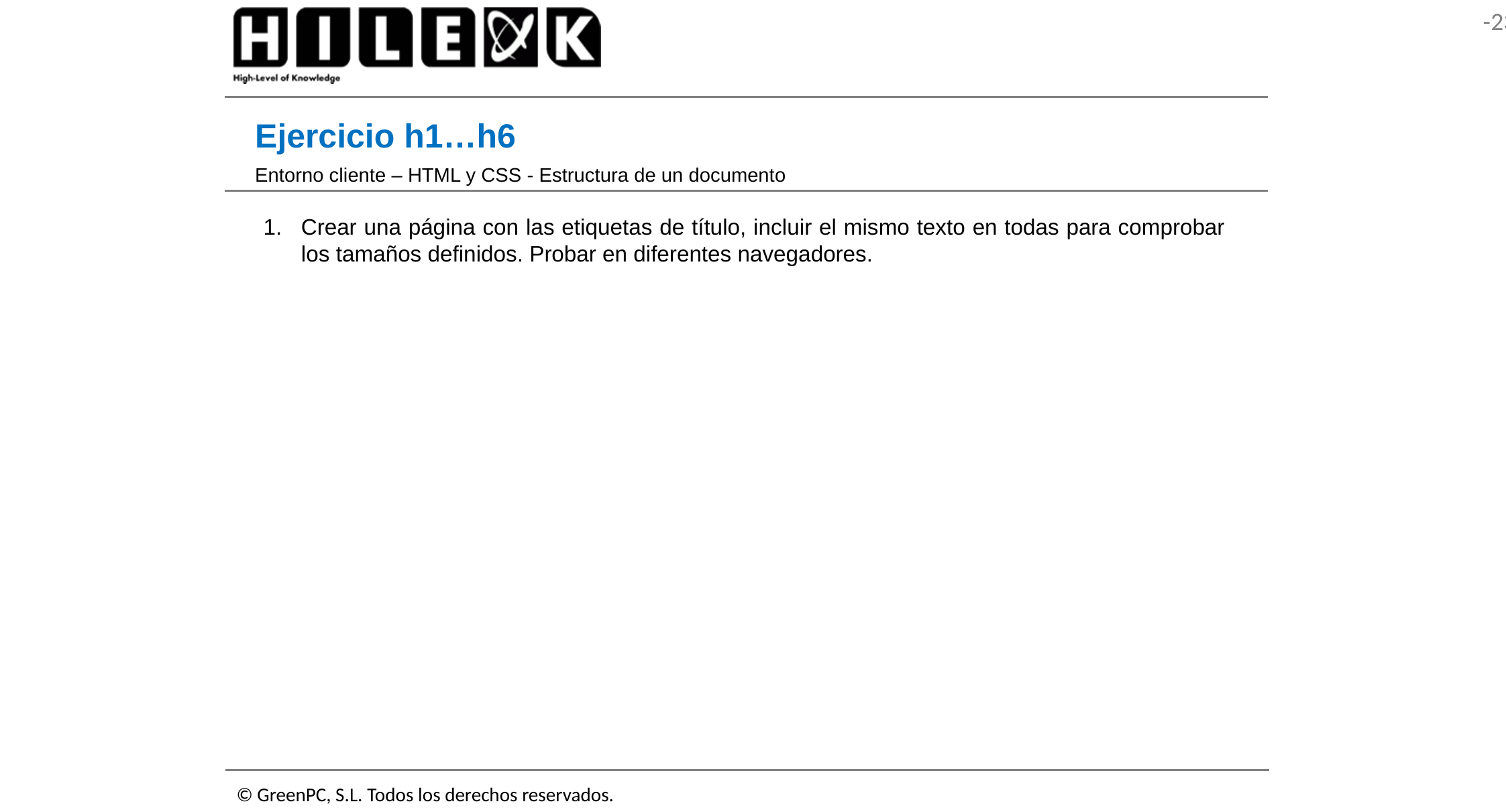

# Ejercicio h1…h6
Entorno cliente – HTML y CSS - Estructura de un documento
Crear una página con las etiquetas de título, incluir el mismo texto en todas para comprobar los tamaños definidos. Probar en diferentes navegadores.